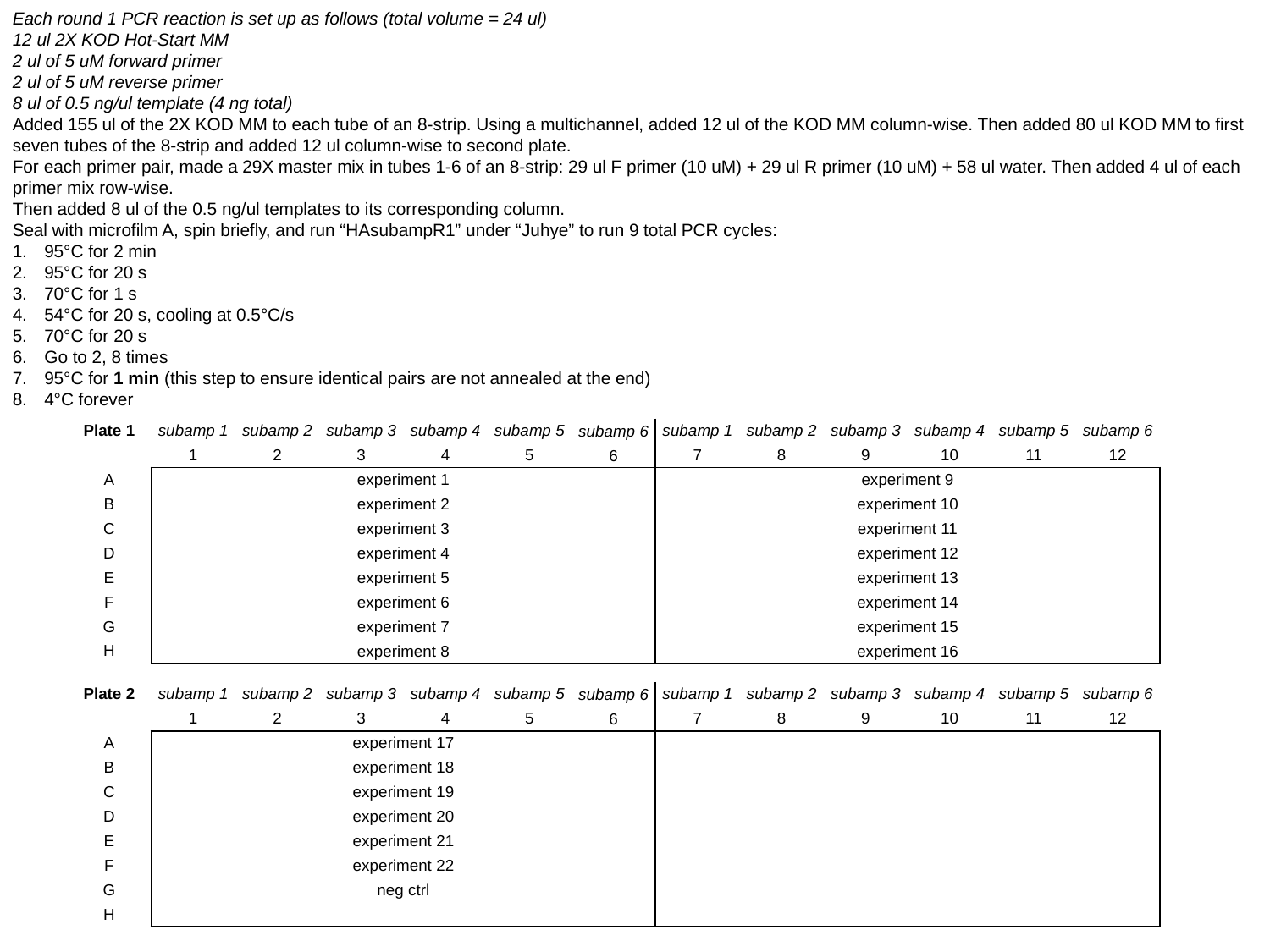

Each round 1 PCR reaction is set up as follows (total volume = 24 ul)
12 ul 2X KOD Hot-Start MM
2 ul of 5 uM forward primer
2 ul of 5 uM reverse primer
8 ul of 0.5 ng/ul template (4 ng total)
Added 155 ul of the 2X KOD MM to each tube of an 8-strip. Using a multichannel, added 12 ul of the KOD MM column-wise. Then added 80 ul KOD MM to first seven tubes of the 8-strip and added 12 ul column-wise to second plate.
For each primer pair, made a 29X master mix in tubes 1-6 of an 8-strip: 29 ul F primer (10 uM) + 29 ul R primer (10 uM) + 58 ul water. Then added 4 ul of each primer mix row-wise.
Then added 8 ul of the 0.5 ng/ul templates to its corresponding column.
Seal with microfilm A, spin briefly, and run “HAsubampR1” under “Juhye” to run 9 total PCR cycles:
95°C for 2 min
95°C for 20 s
70°C for 1 s
54°C for 20 s, cooling at 0.5°C/s
70°C for 20 s
Go to 2, 8 times
95°C for 1 min (this step to ensure identical pairs are not annealed at the end)
4°C forever
| Plate 1 | subamp 1 | subamp 2 | subamp 3 | subamp 4 | subamp 5 | subamp 6 | subamp 1 | subamp 2 | subamp 3 | subamp 4 | subamp 5 | subamp 6 |
| --- | --- | --- | --- | --- | --- | --- | --- | --- | --- | --- | --- | --- |
|  | 1 | 2 | 3 | 4 | 5 | 6 | 7 | 8 | 9 | 10 | 11 | 12 |
| A | experiment 1 |  |  |  |  |  | experiment 9 |  |  |  |  |  |
| B | experiment 2 |  |  |  |  |  | experiment 10 |  |  |  |  |  |
| C | experiment 3 |  |  |  |  |  | experiment 11 |  |  |  |  |  |
| D | experiment 4 |  |  |  |  |  | experiment 12 |  |  |  |  |  |
| E | experiment 5 |  |  |  |  |  | experiment 13 |  |  |  |  |  |
| F | experiment 6 |  |  |  |  |  | experiment 14 |  |  |  |  |  |
| G | experiment 7 |  |  |  |  |  | experiment 15 |  |  |  |  |  |
| H | experiment 8 |  |  |  |  |  | experiment 16 |  |  |  |  |  |
| Plate 2 | subamp 1 | subamp 2 | subamp 3 | subamp 4 | subamp 5 | subamp 6 | subamp 1 | subamp 2 | subamp 3 | subamp 4 | subamp 5 | subamp 6 |
| --- | --- | --- | --- | --- | --- | --- | --- | --- | --- | --- | --- | --- |
|  | 1 | 2 | 3 | 4 | 5 | 6 | 7 | 8 | 9 | 10 | 11 | 12 |
| A | experiment 17 |  |  |  |  |  |  |  |  |  |  |  |
| B | experiment 18 |  |  |  |  |  |  |  |  |  |  |  |
| C | experiment 19 |  |  |  |  |  |  |  |  |  |  |  |
| D | experiment 20 |  |  |  |  |  |  |  |  |  |  |  |
| E | experiment 21 |  |  |  |  |  |  |  |  |  |  |  |
| F | experiment 22 |  |  |  |  |  |  |  |  |  |  |  |
| G | neg ctrl |  |  |  |  |  |  |  |  |  |  |  |
| H |  |  |  |  |  |  |  |  |  |  |  |  |